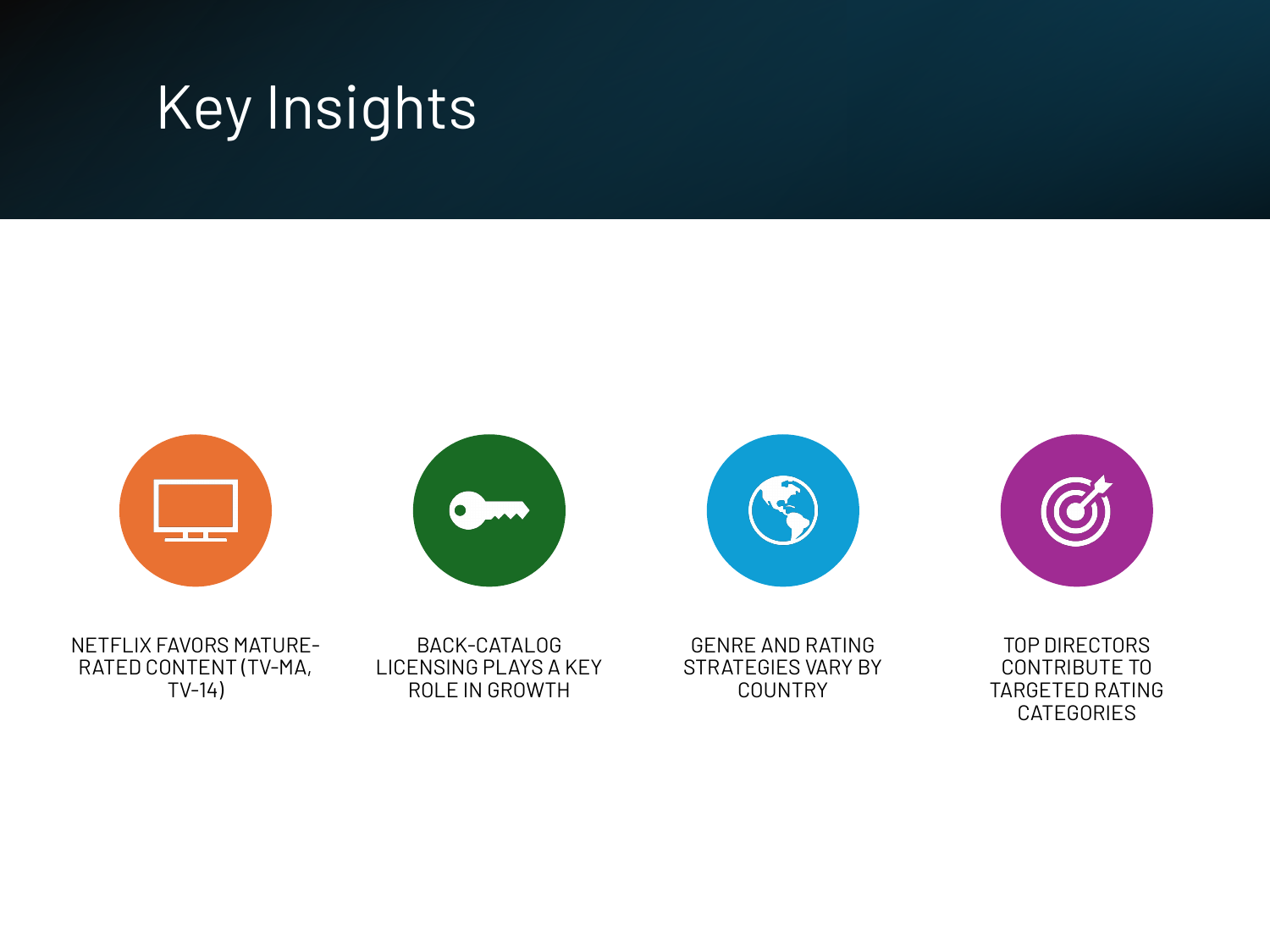

# Key Insights
Netflix favors mature-rated content (TV-MA, TV-14)
Back-catalog licensing plays a key role in growth
Genre and rating strategies vary by country
Top directors contribute to targeted rating categories